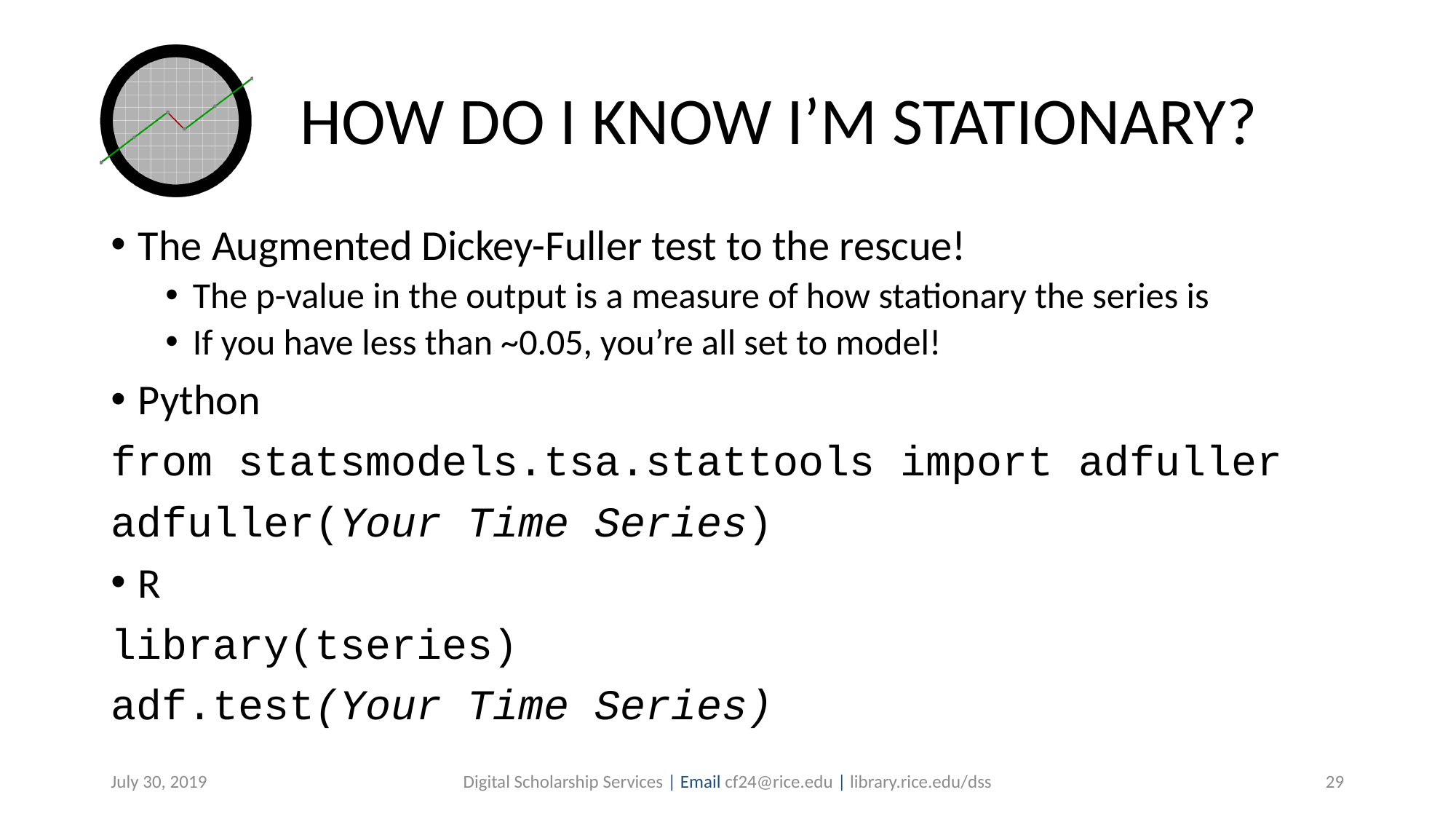

# HOW DO I KNOW I’M STATIONARY?
The Augmented Dickey-Fuller test to the rescue!
The p-value in the output is a measure of how stationary the series is
If you have less than ~0.05, you’re all set to model!
Python
from statsmodels.tsa.stattools import adfuller
adfuller(Your Time Series)
R
library(tseries)
adf.test(Your Time Series)
July 30, 2019
Digital Scholarship Services | Email cf24@rice.edu | library.rice.edu/dss
29